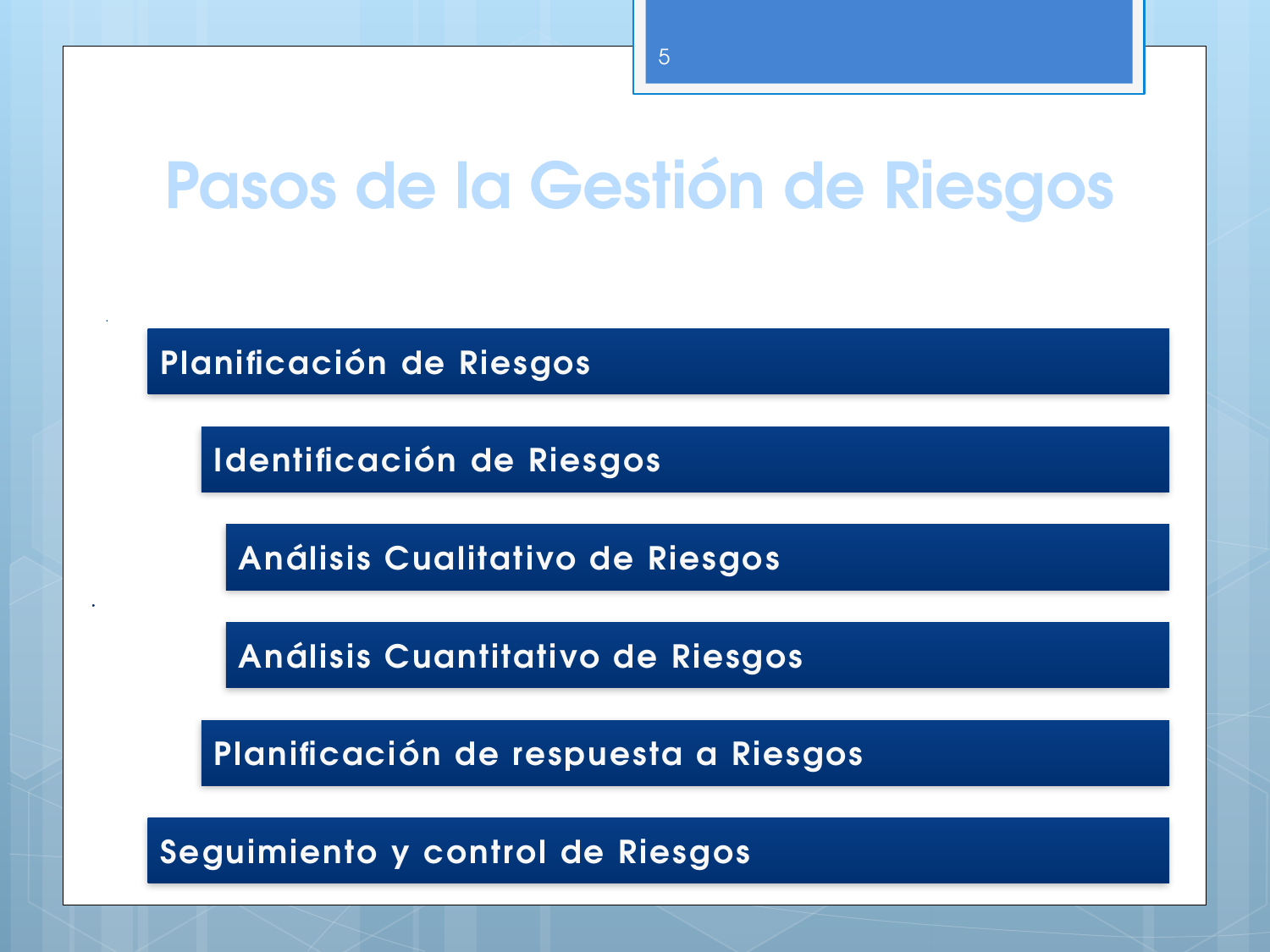

5
# Pasos de la Gestión de Riesgos
Planificación de Riesgos
Identificación de Riesgos
Análisis Cualitativo de Riesgos
Análisis Cuantitativo de Riesgos
Planificación de respuesta a Riesgos
Seguimiento y control de Riesgos
Proyecto Final